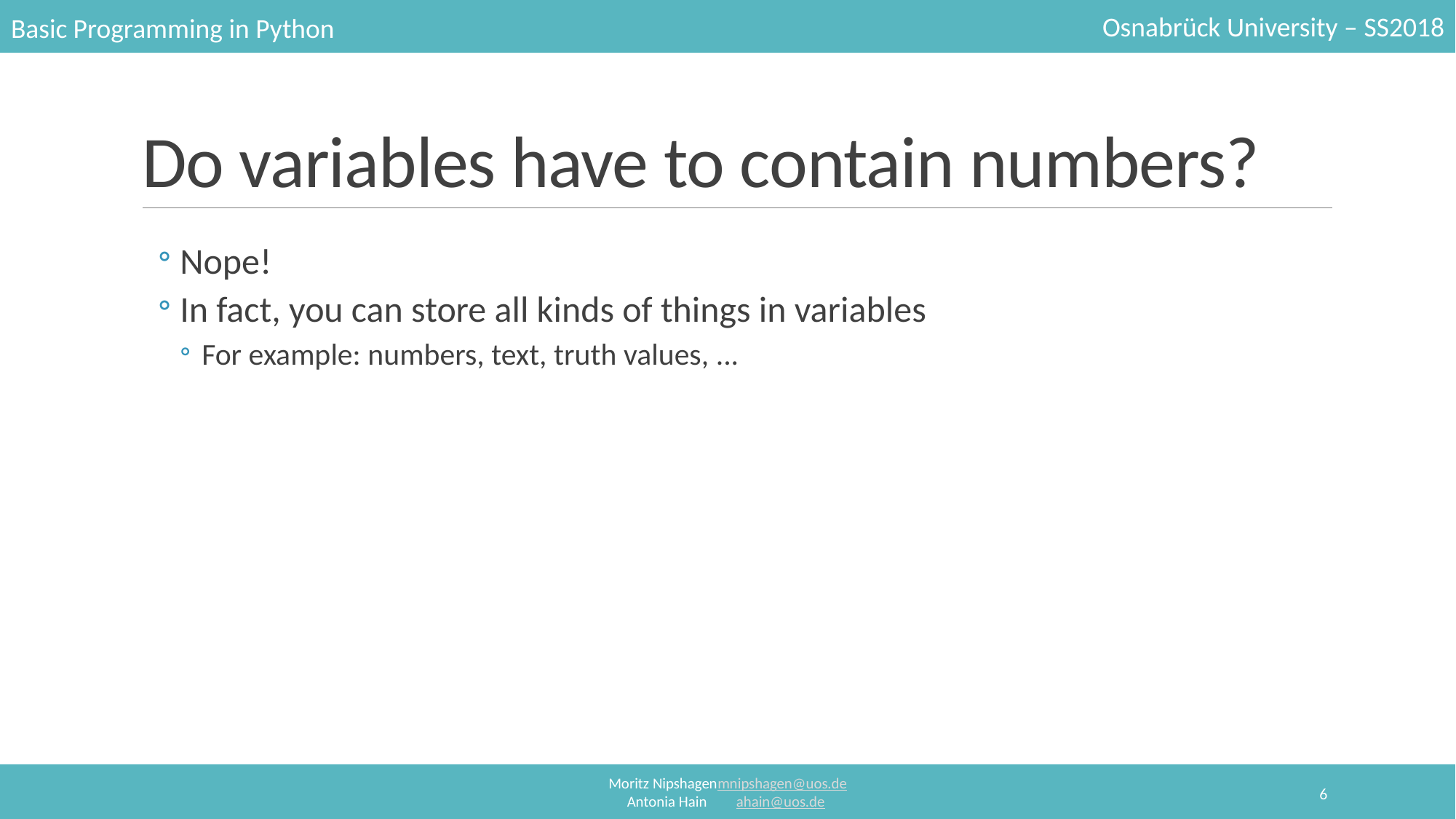

# Do variables have to contain numbers?
Nope!
In fact, you can store all kinds of things in variables
For example: numbers, text, truth values, ...

6